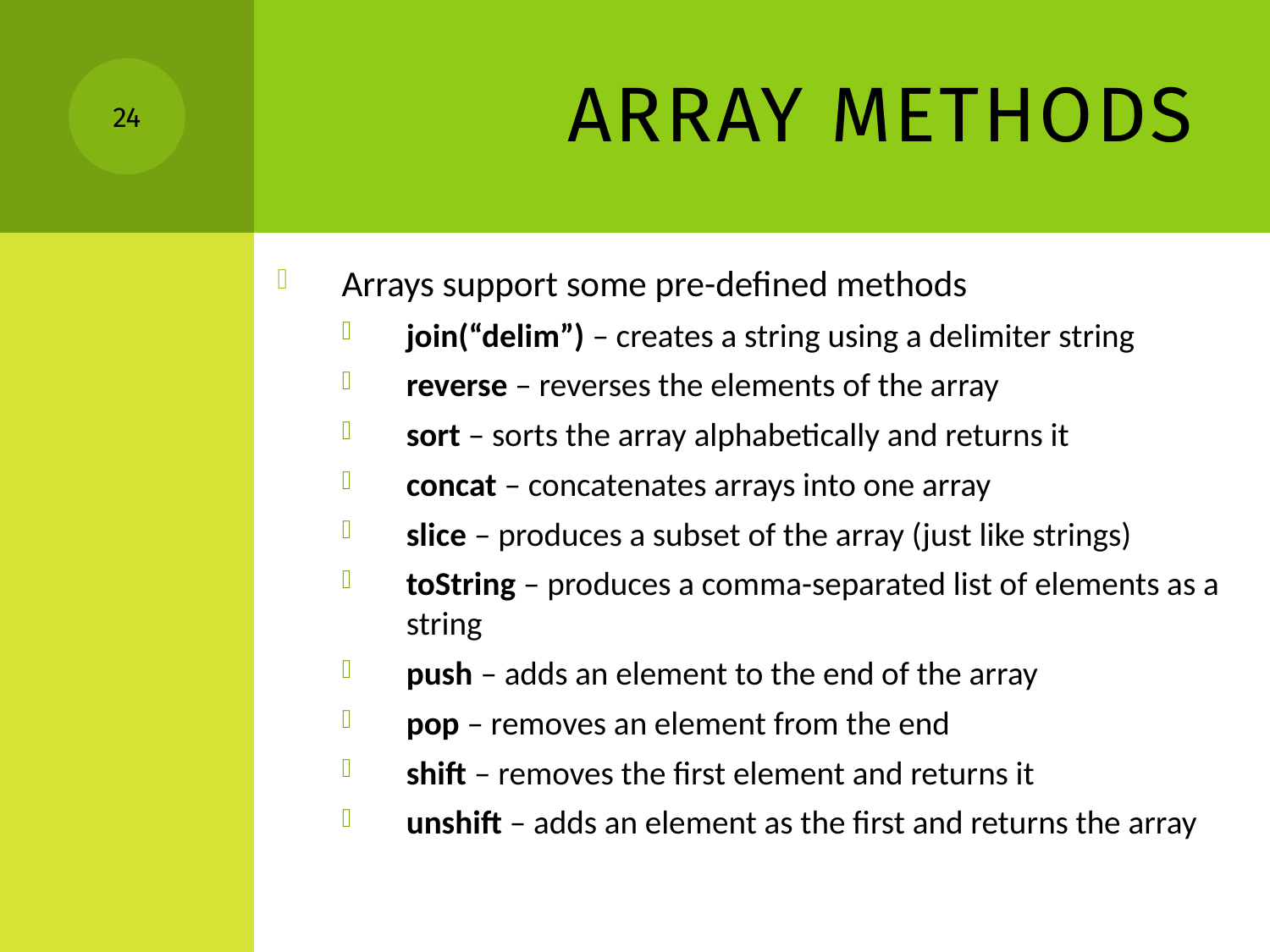

# Array Methods
24
Arrays support some pre-defined methods
join(“delim”) – creates a string using a delimiter string
reverse – reverses the elements of the array
sort – sorts the array alphabetically and returns it
concat – concatenates arrays into one array
slice – produces a subset of the array (just like strings)
toString – produces a comma-separated list of elements as a string
push – adds an element to the end of the array
pop – removes an element from the end
shift – removes the first element and returns it
unshift – adds an element as the first and returns the array